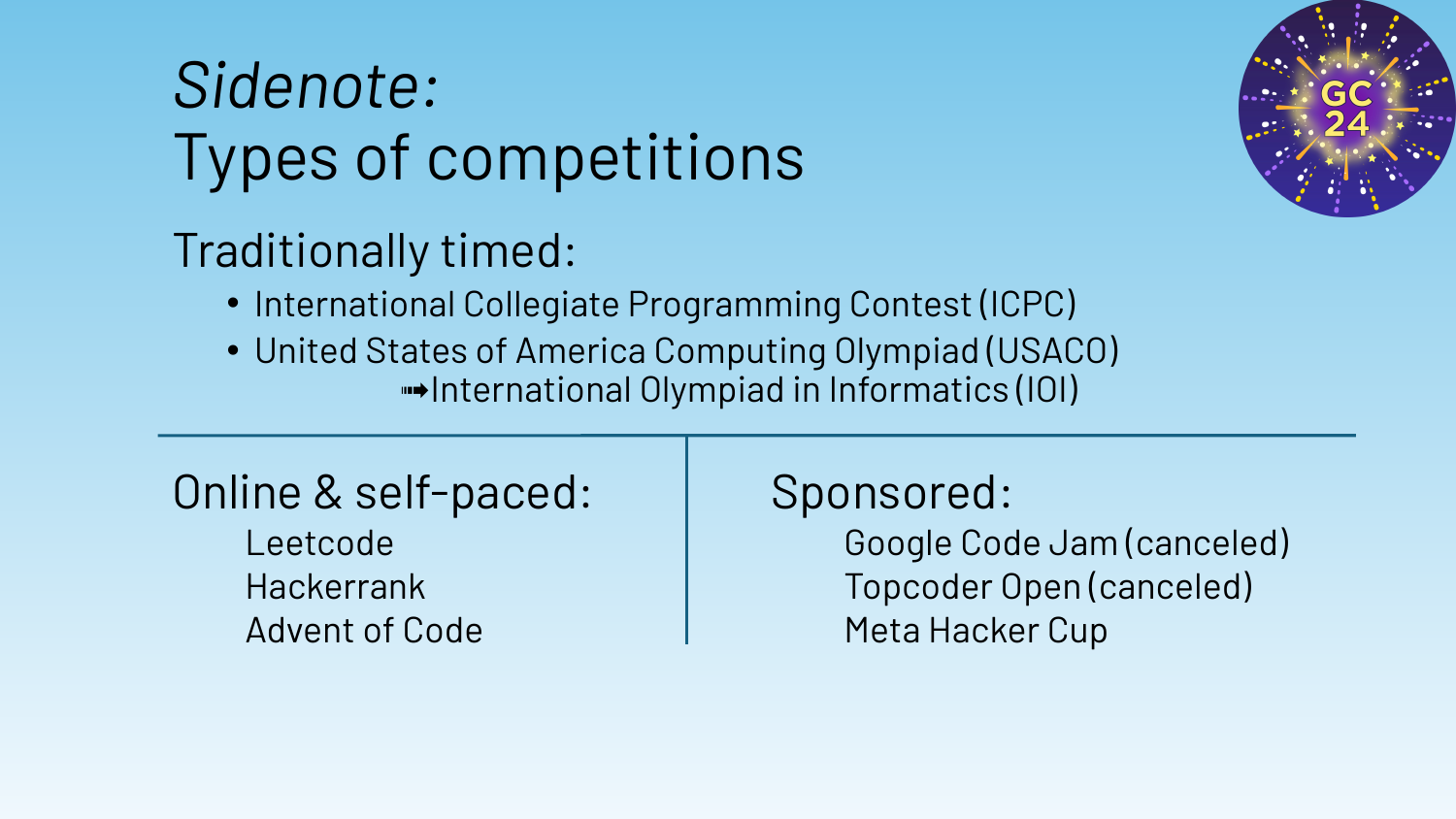

# Sidenote: Types of competitions
Traditionally timed:
International Collegiate Programming Contest (ICPC)
United States of America Computing Olympiad (USACO)
	➟International Olympiad in Informatics (IOI)
Online & self-paced:
Leetcode
Hackerrank
Advent of Code
Sponsored:
Google Code Jam (canceled)
Topcoder Open (canceled)
Meta Hacker Cup